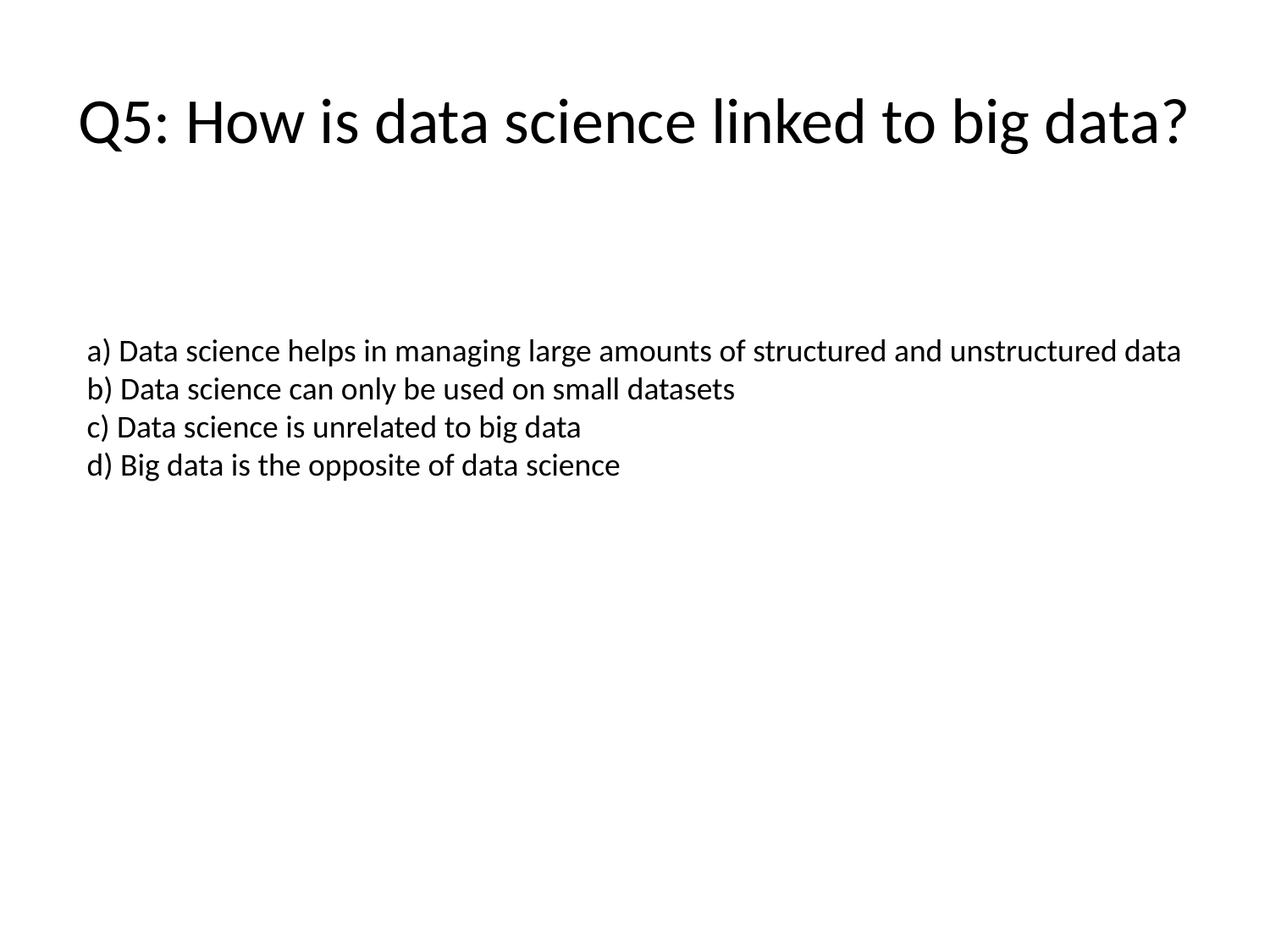

# Q5: How is data science linked to big data?

a) Data science helps in managing large amounts of structured and unstructured data
b) Data science can only be used on small datasets
c) Data science is unrelated to big data
d) Big data is the opposite of data science